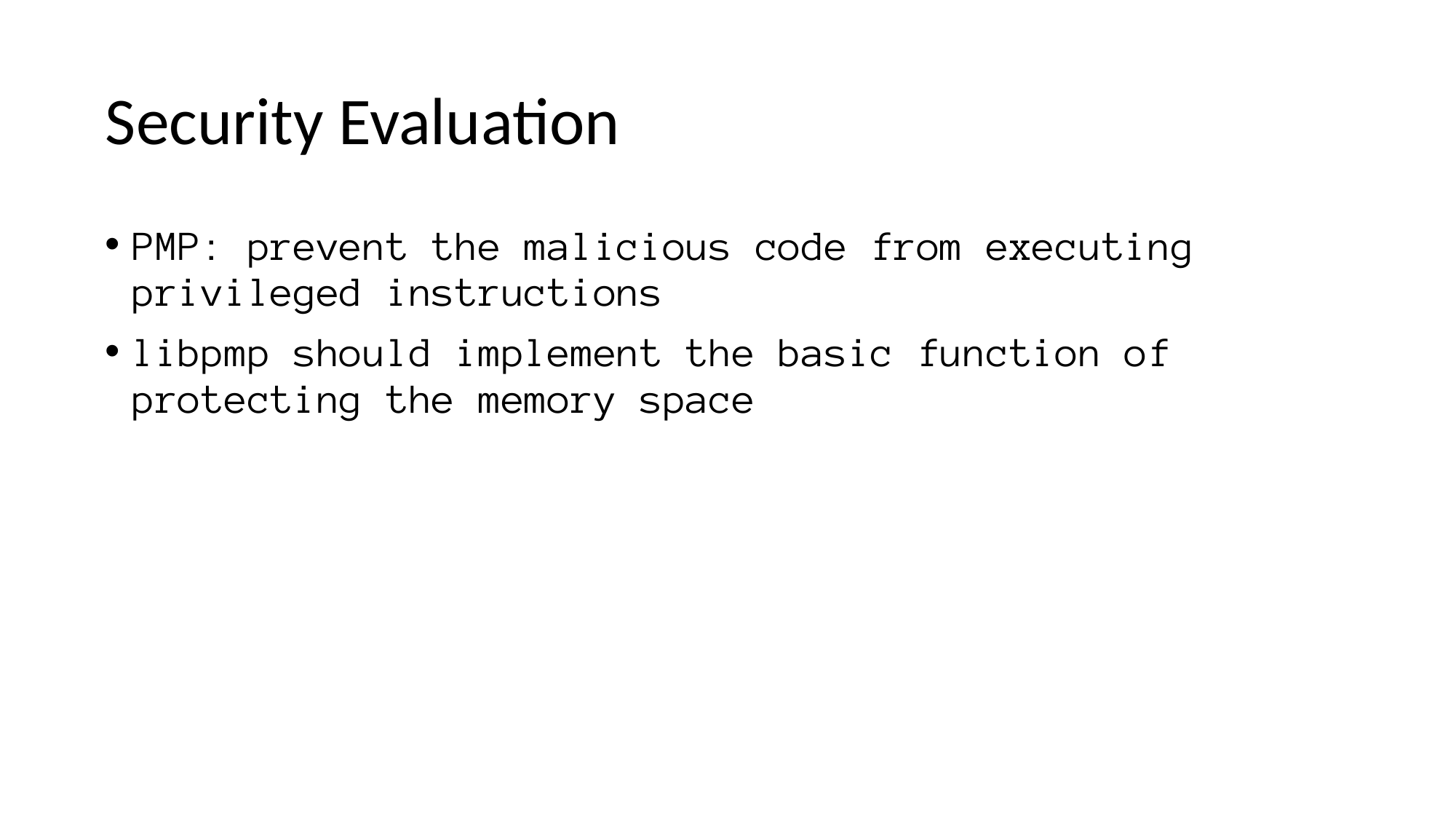

# Security Evaluation
PMP: prevent the malicious code from executing privileged instructions
libpmp should implement the basic function of protecting the memory space